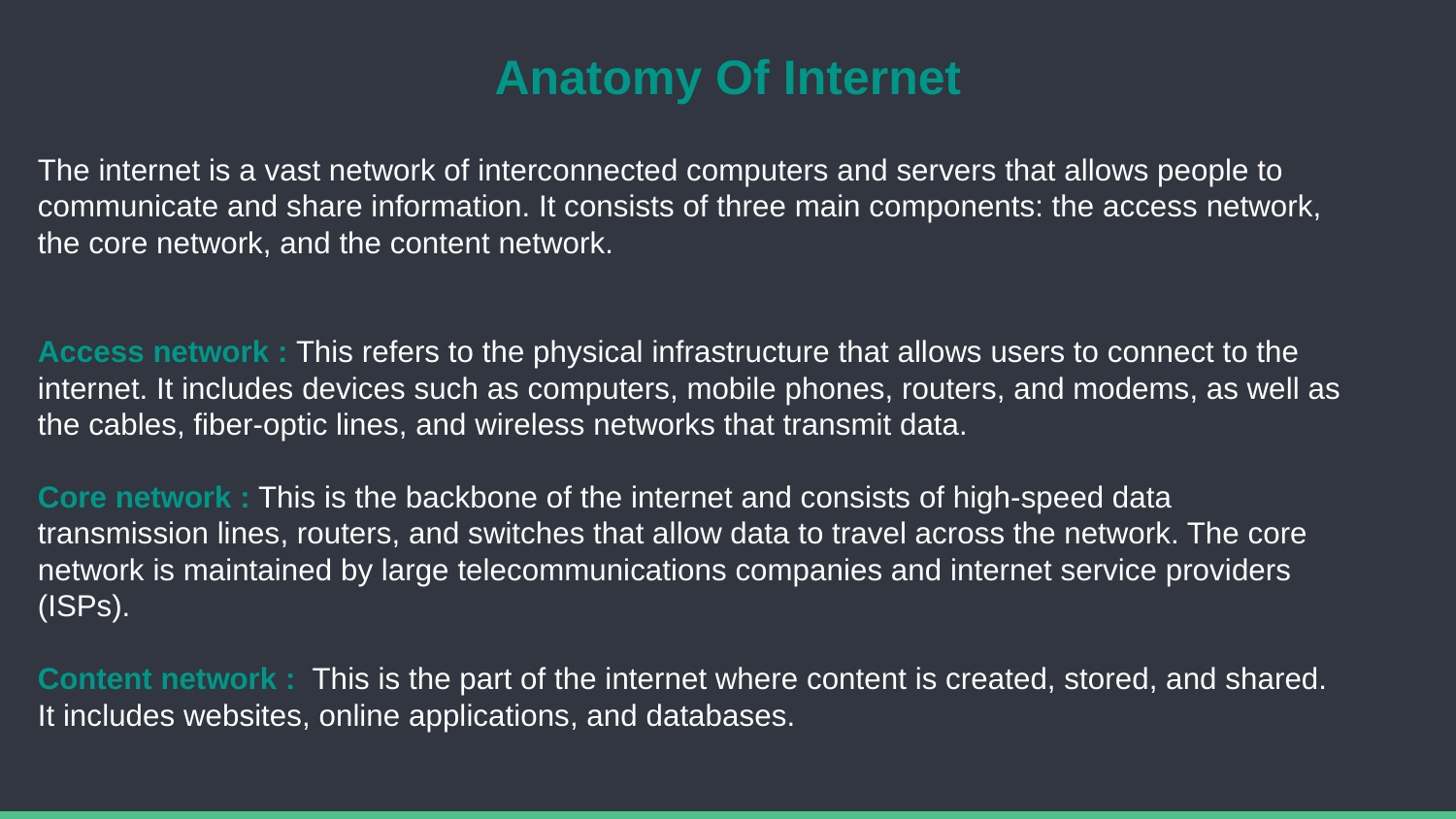

# Anatomy Of Internet
The internet is a vast network of interconnected computers and servers that allows people to communicate and share information. It consists of three main components: the access network, the core network, and the content network.

Access network : This refers to the physical infrastructure that allows users to connect to the internet. It includes devices such as computers, mobile phones, routers, and modems, as well as the cables, fiber-optic lines, and wireless networks that transmit data.

Core network : This is the backbone of the internet and consists of high-speed data transmission lines, routers, and switches that allow data to travel across the network. The core network is maintained by large telecommunications companies and internet service providers (ISPs).

Content network :  This is the part of the internet where content is created, stored, and shared. It includes websites, online applications, and databases.